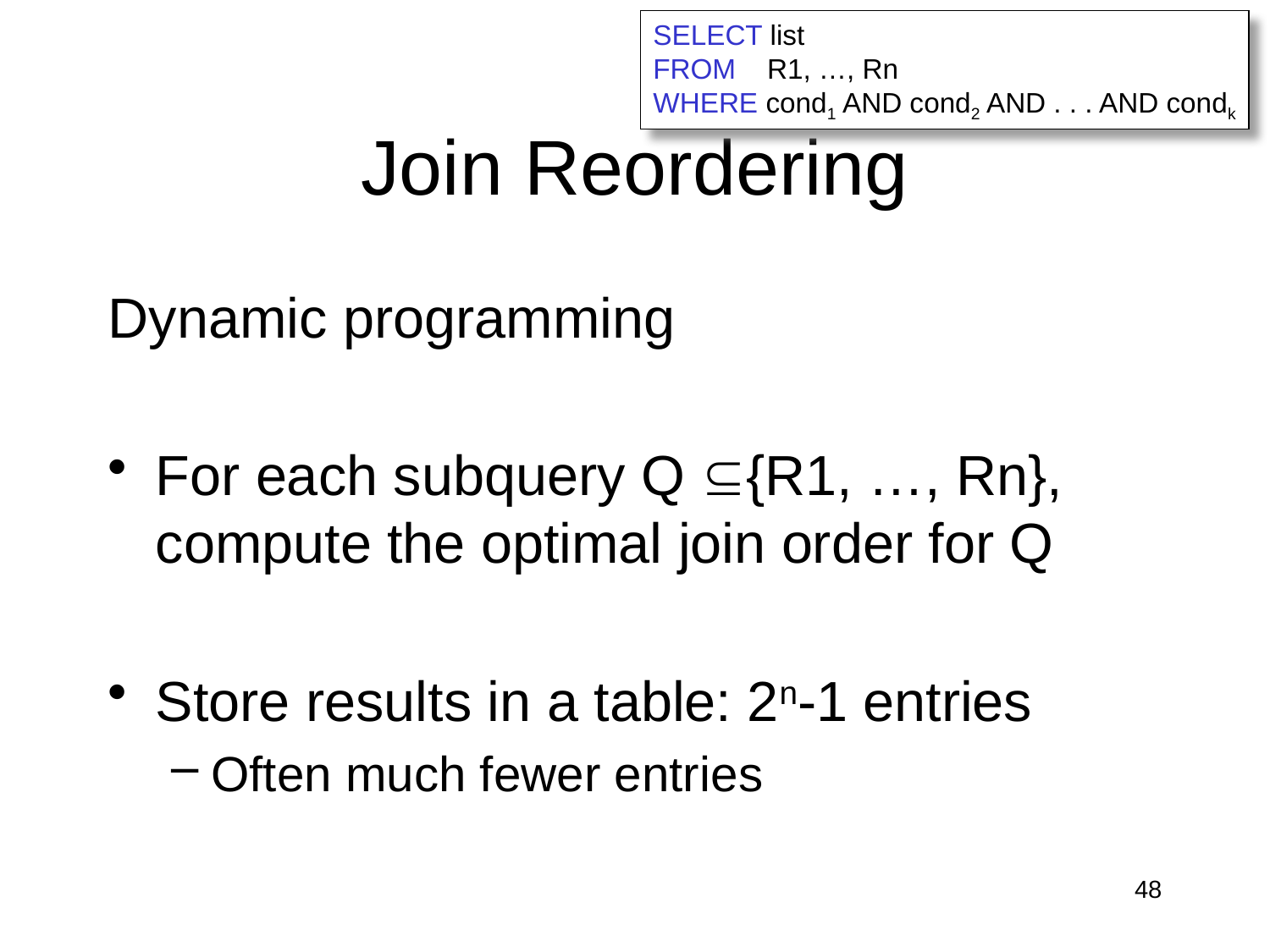

SELECT list
FROM    R1, …, Rn
WHERE cond1 AND cond2 AND . . . AND condk
# Join Reordering
Dynamic programming

For each subquery Q ⊆{R1, …, Rn},
compute the optimal join order for Q

Store results in a table: 2n-1 entries
Often much fewer entries

48